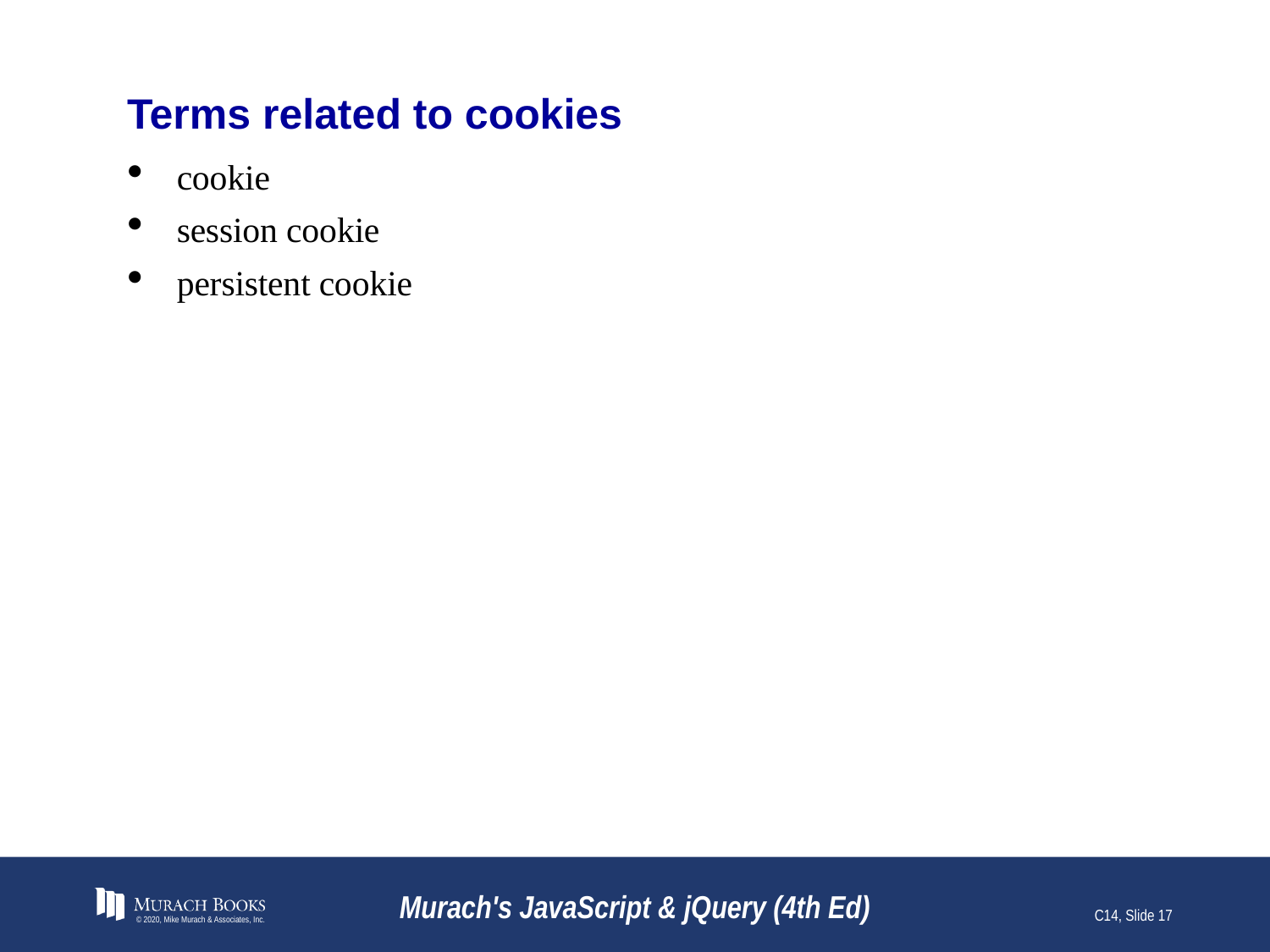

# Terms related to cookies
cookie
session cookie
persistent cookie

© 2020, Mike Murach & Associates, Inc.
Murach's JavaScript & jQuery (4th Ed)

C14, Slide 17